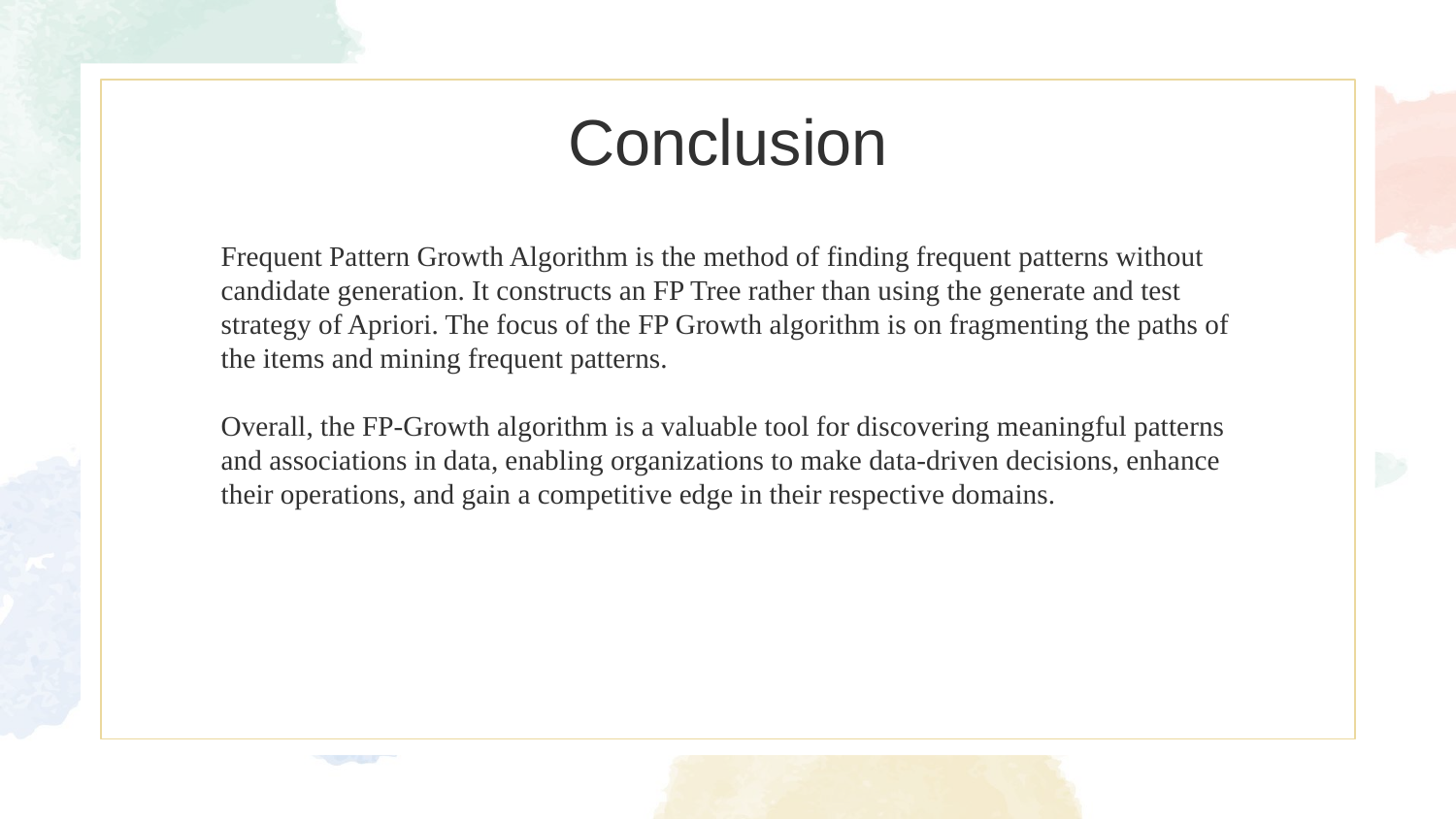

# Conclusion
Frequent Pattern Growth Algorithm is the method of finding frequent patterns without candidate generation. It constructs an FP Tree rather than using the generate and test strategy of Apriori. The focus of the FP Growth algorithm is on fragmenting the paths of the items and mining frequent patterns.

Overall, the FP-Growth algorithm is a valuable tool for discovering meaningful patterns and associations in data, enabling organizations to make data-driven decisions, enhance their operations, and gain a competitive edge in their respective domains.